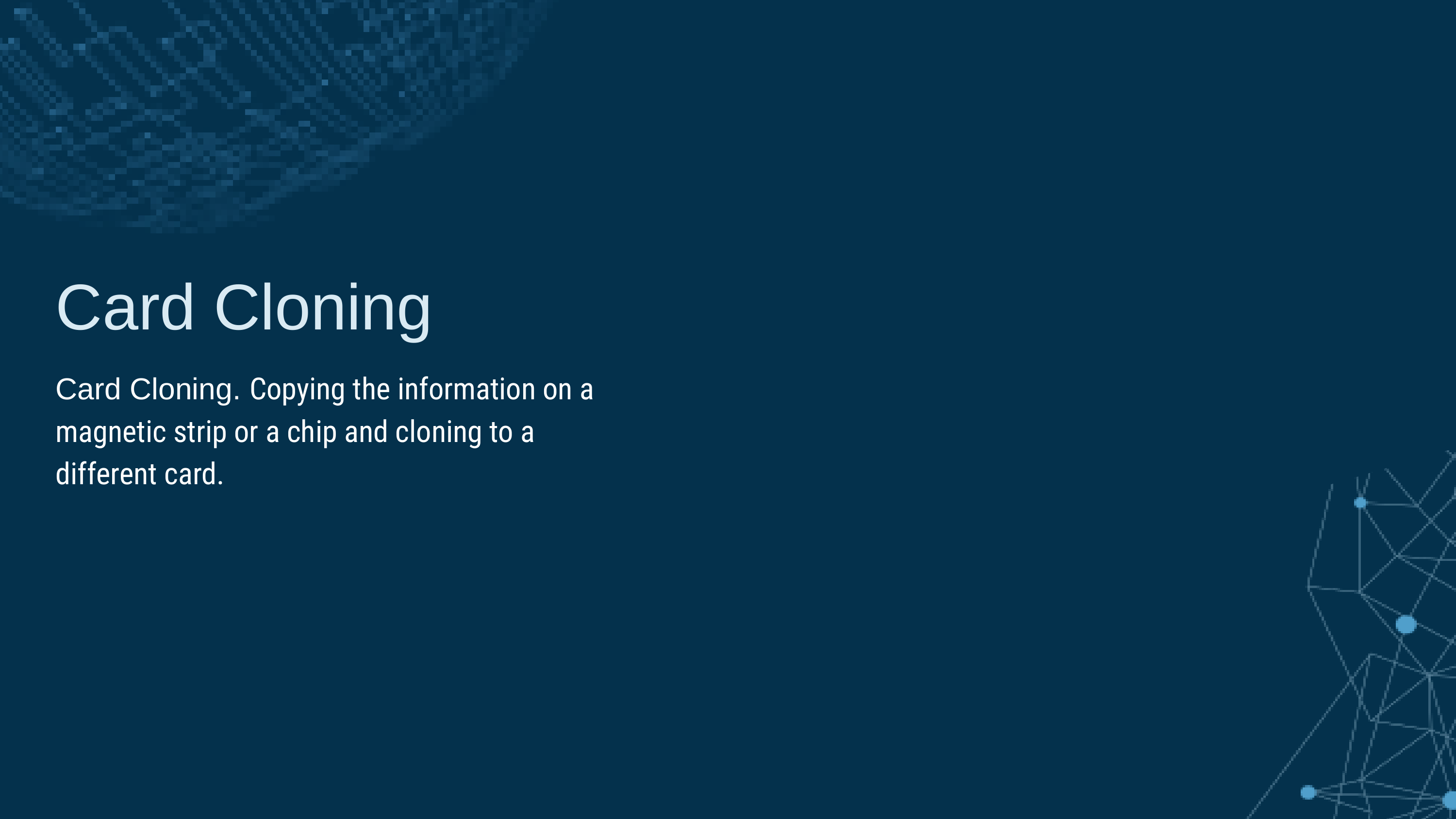

Card Cloning
Card Cloning. Copying the information on a magnetic strip or a chip and cloning to a different card.